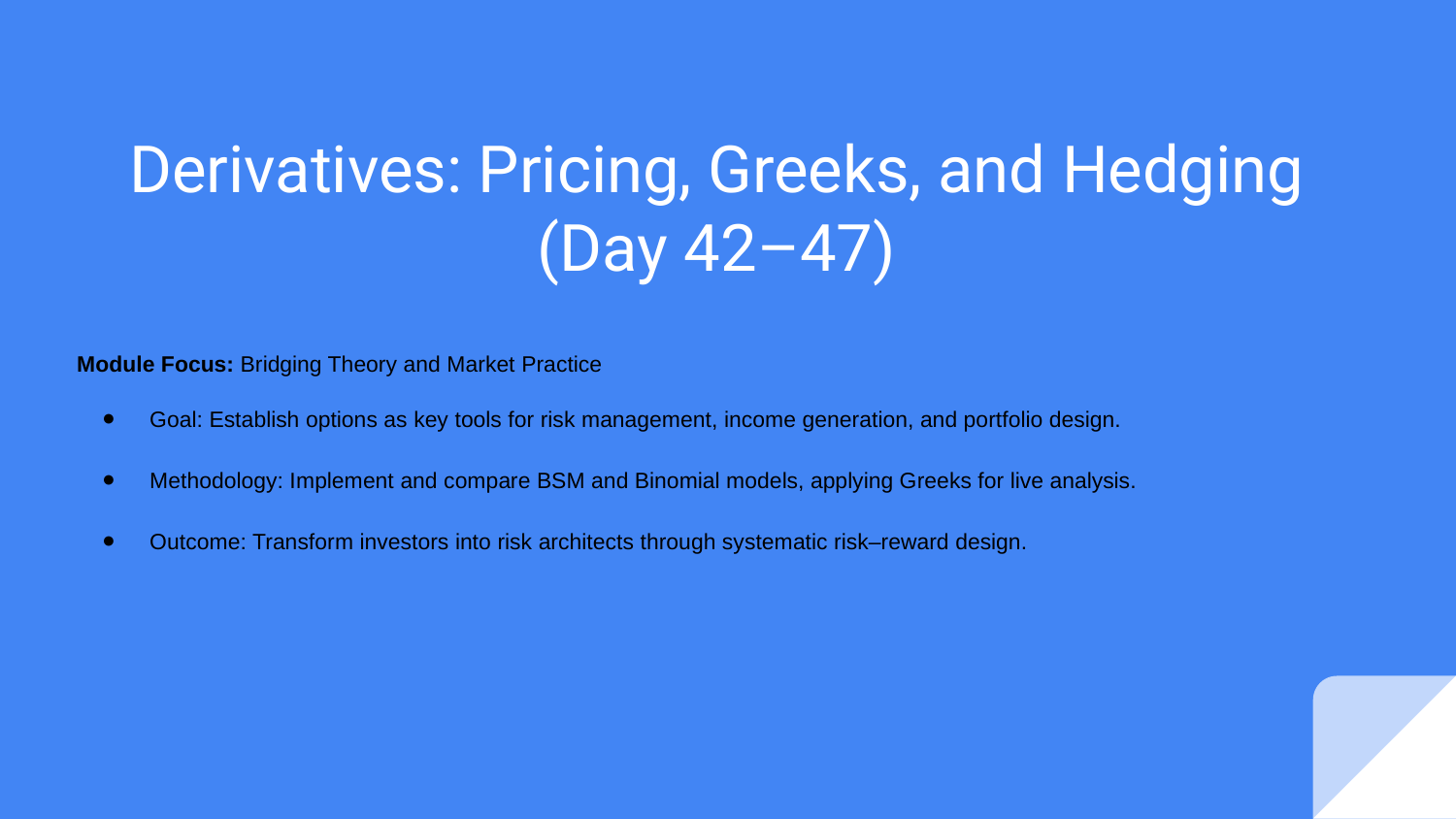

# Derivatives: Pricing, Greeks, and Hedging (Day 42–47)
Module Focus: Bridging Theory and Market Practice
Goal: Establish options as key tools for risk management, income generation, and portfolio design.
Methodology: Implement and compare BSM and Binomial models, applying Greeks for live analysis.
Outcome: Transform investors into risk architects through systematic risk–reward design.